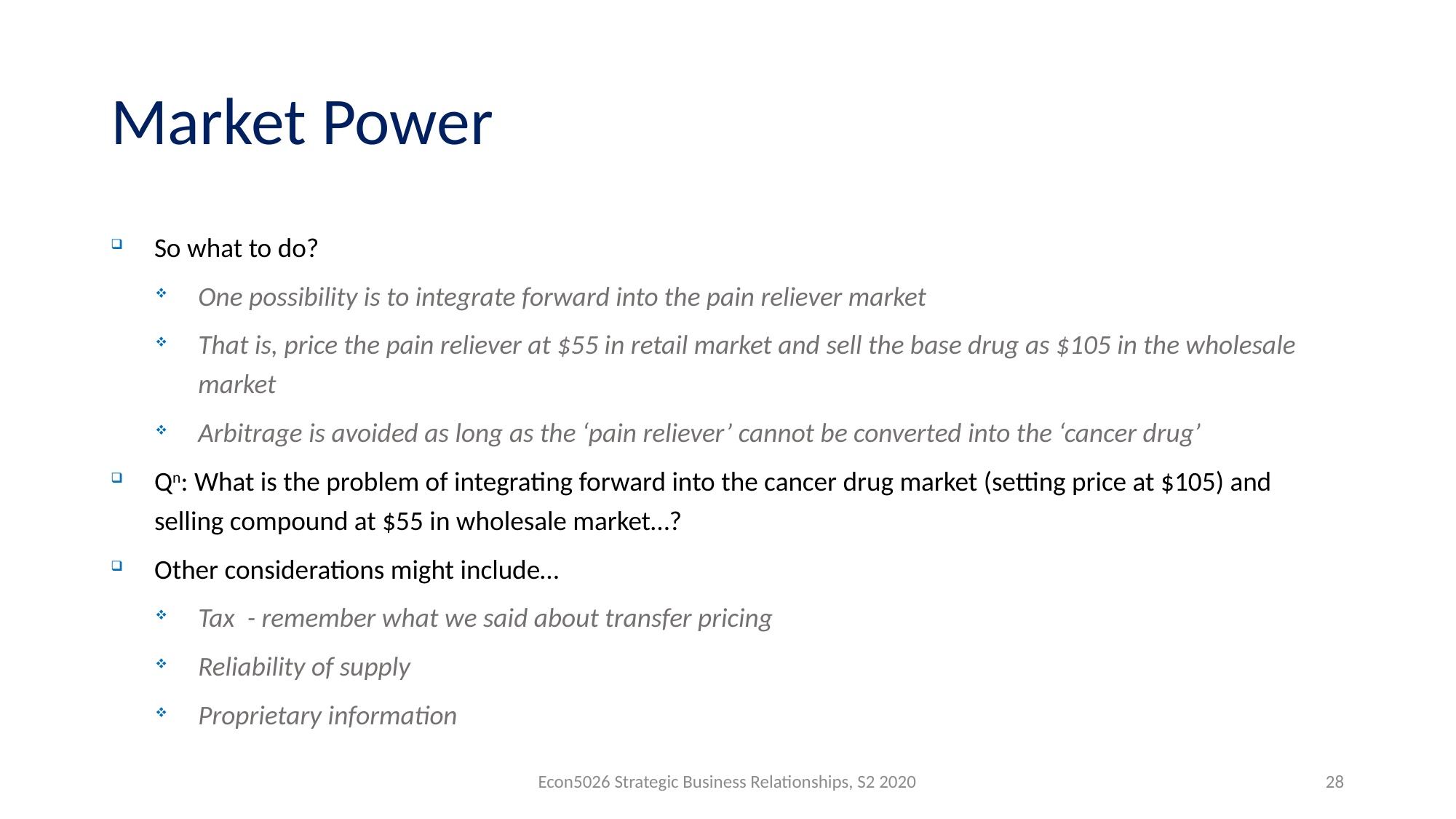

# Market Power
So what to do?
One possibility is to integrate forward into the pain reliever market
That is, price the pain reliever at $55 in retail market and sell the base drug as $105 in the wholesale market
Arbitrage is avoided as long as the ‘pain reliever’ cannot be converted into the ‘cancer drug’
Qn: What is the problem of integrating forward into the cancer drug market (setting price at $105) and selling compound at $55 in wholesale market…?
Other considerations might include…
Tax  - remember what we said about transfer pricing
Reliability of supply
Proprietary information

Econ5026 Strategic Business Relationships, S2 2020
28